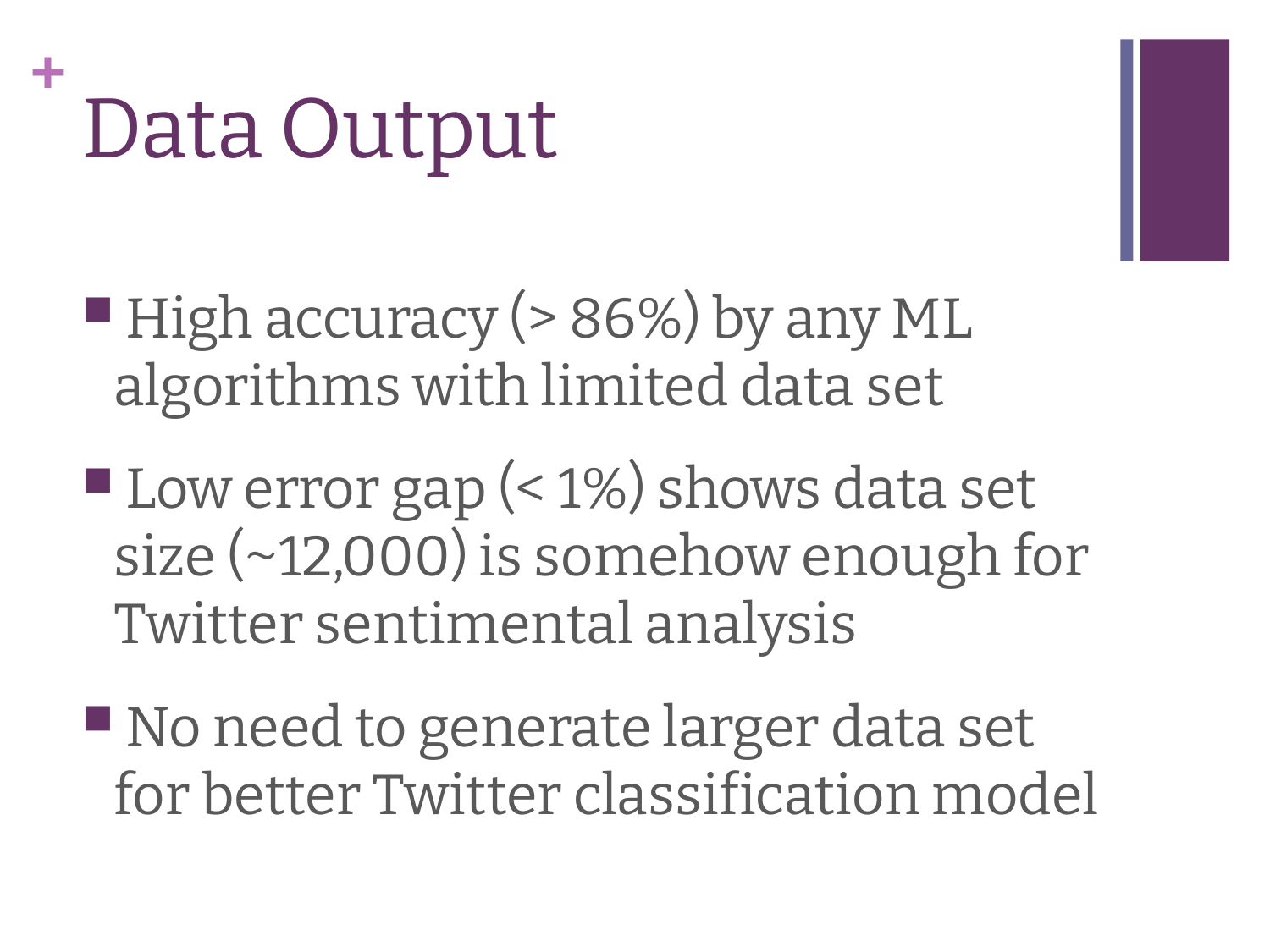

# Data Output
 High accuracy (> 86%) by any ML algorithms with limited data set
 Low error gap (< 1%) shows data set size (~12,000) is somehow enough for Twitter sentimental analysis
 No need to generate larger data set for better Twitter classification model